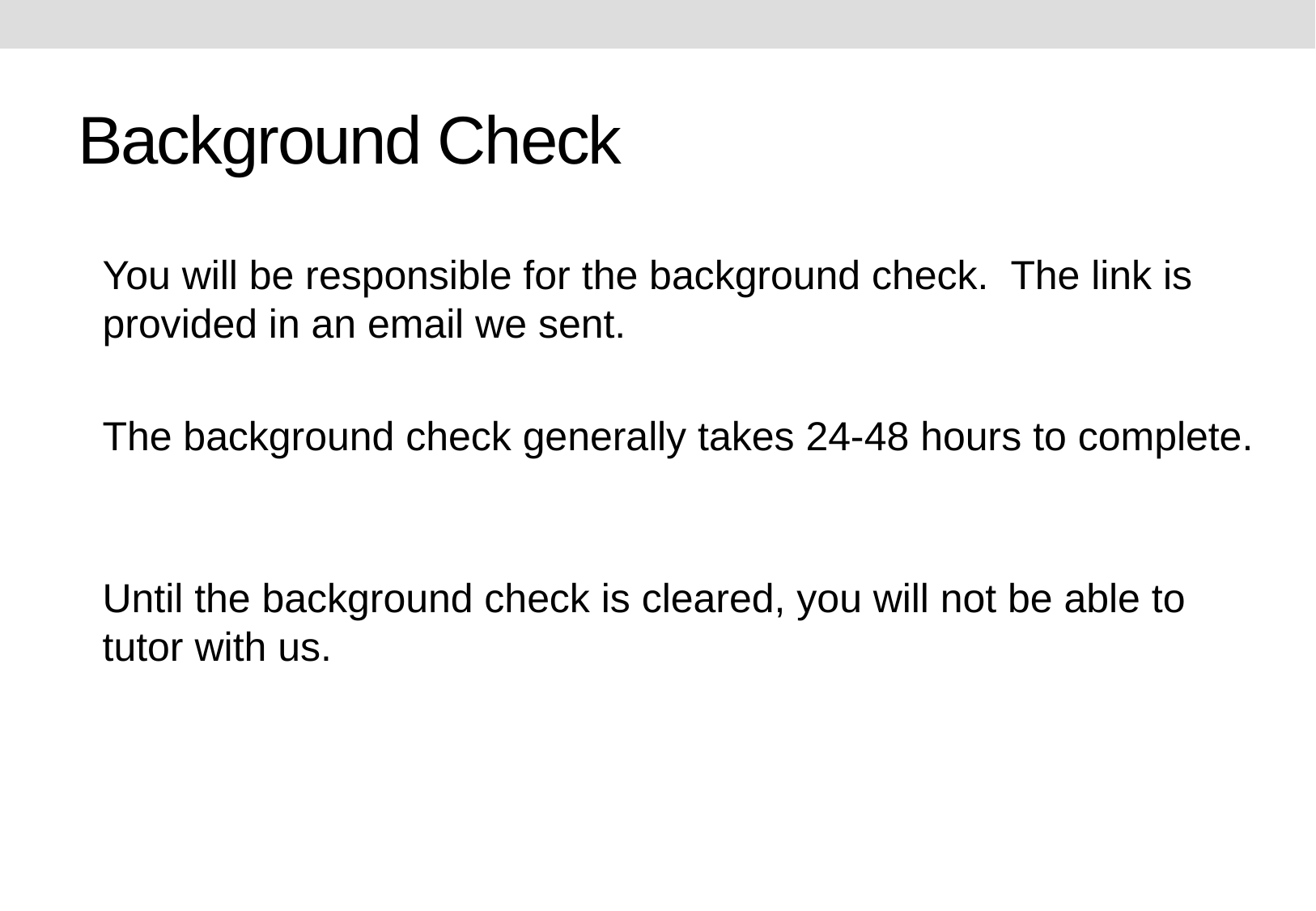

# Background Check
You will be responsible for the background check.  The link is provided in an email we sent.

The background check generally takes 24-48 hours to complete.

Until the background check is cleared, you will not be able to tutor with us.